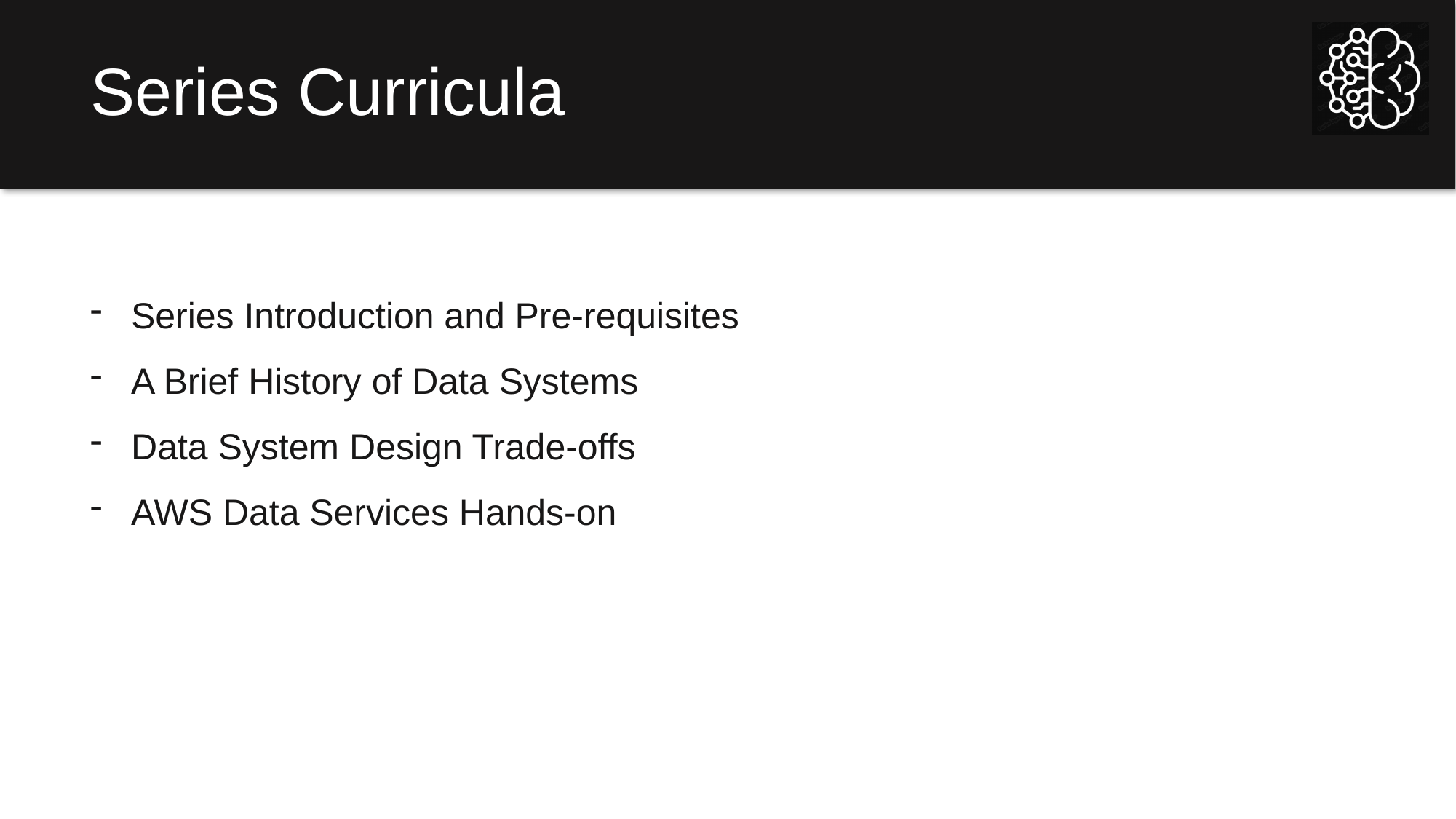

# Series Curricula
Series Introduction and Pre-requisites
A Brief History of Data Systems
Data System Design Trade-offs
AWS Data Services Hands-on